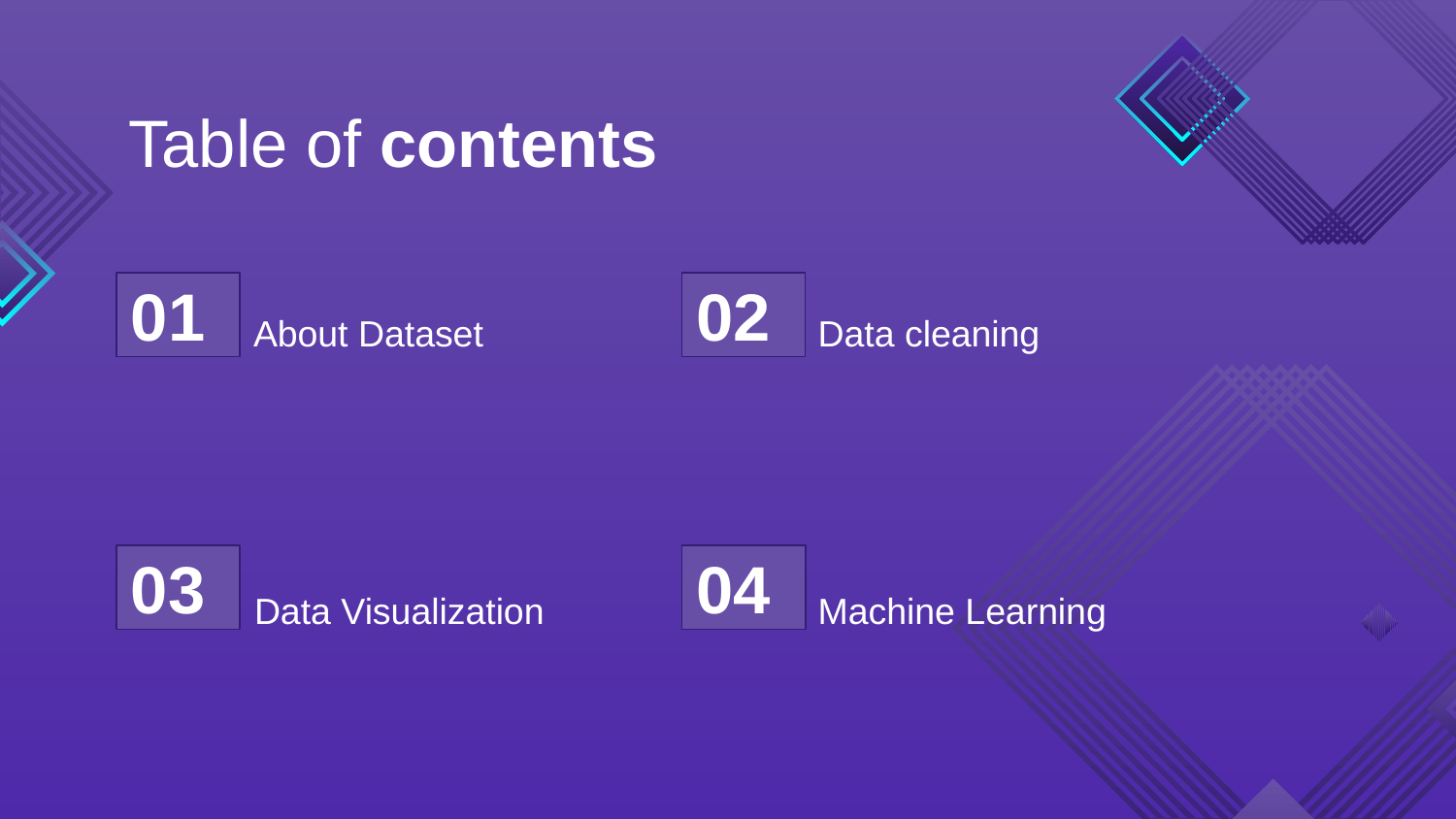

Table of contents
01
02
# About Dataset
Data cleaning
03
04
Data Visualization
Machine Learning